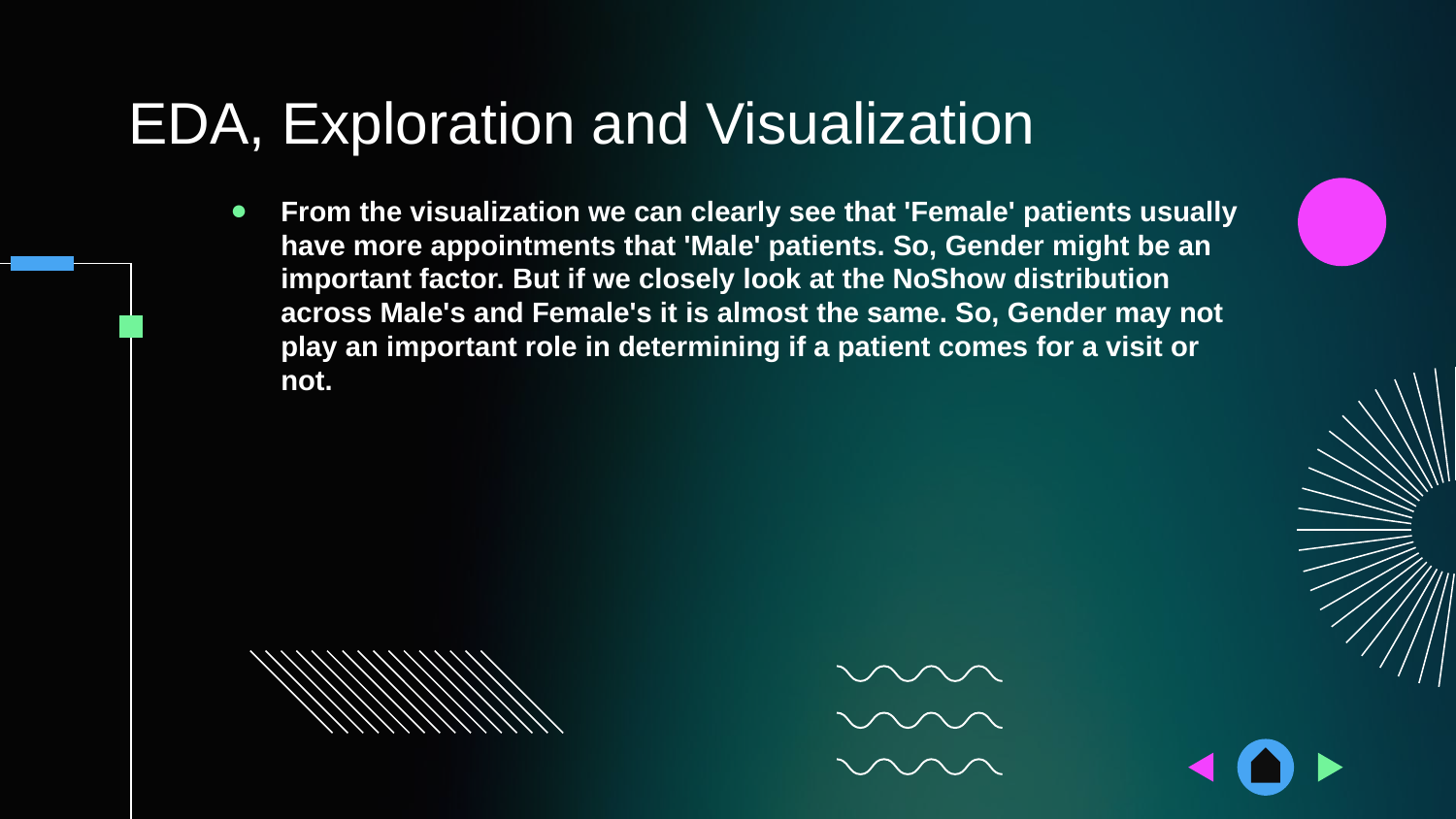

# EDA, Exploration and Visualization

From the visualization we can clearly see that 'Female' patients usually have more appointments that 'Male' patients. So, Gender might be an important factor. But if we closely look at the NoShow distribution across Male's and Female's it is almost the same. So, Gender may not play an important role in determining if a patient comes for a visit or not.